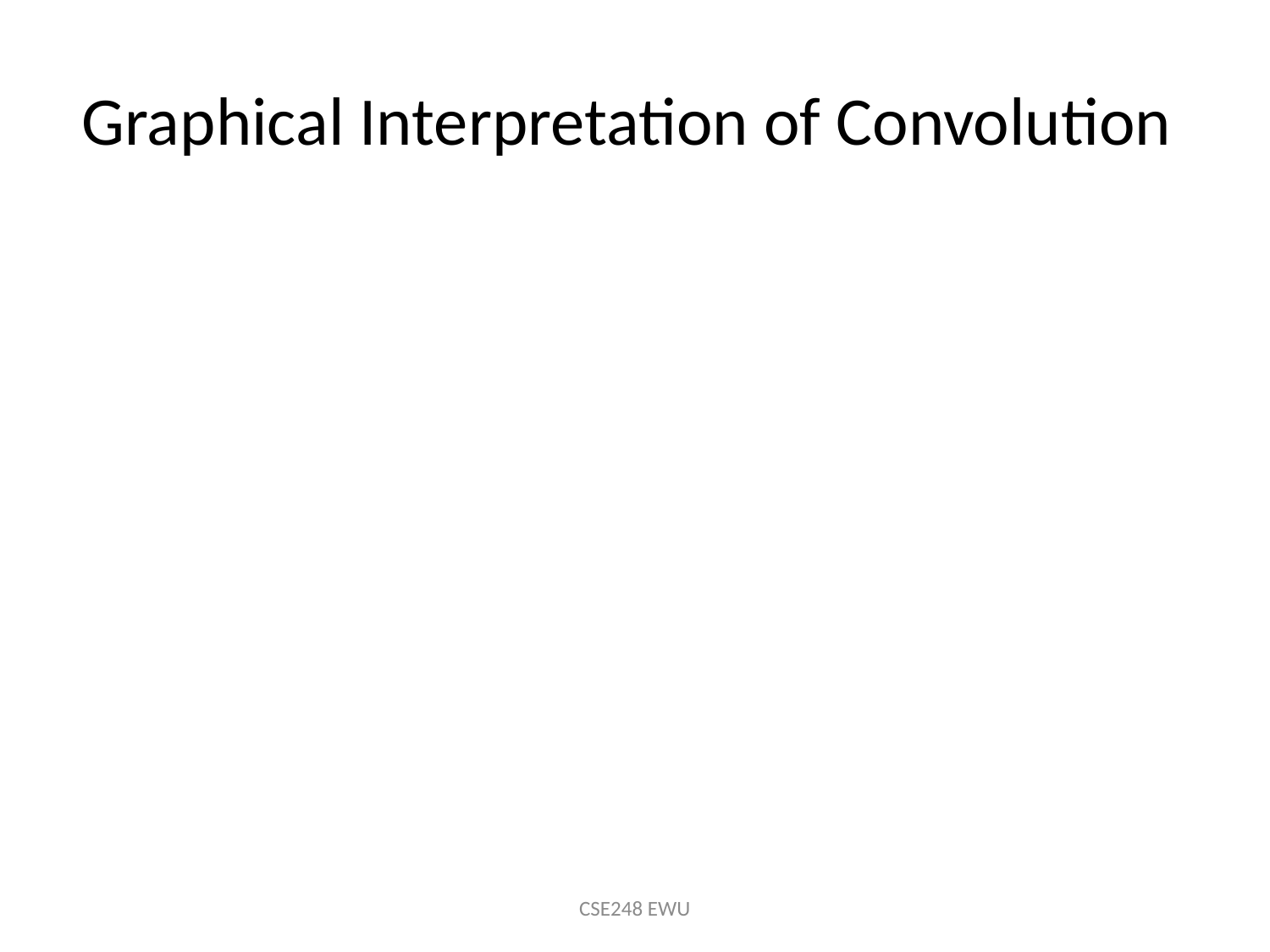

# Graphical Interpretation of Convolution

CSE248 EWU